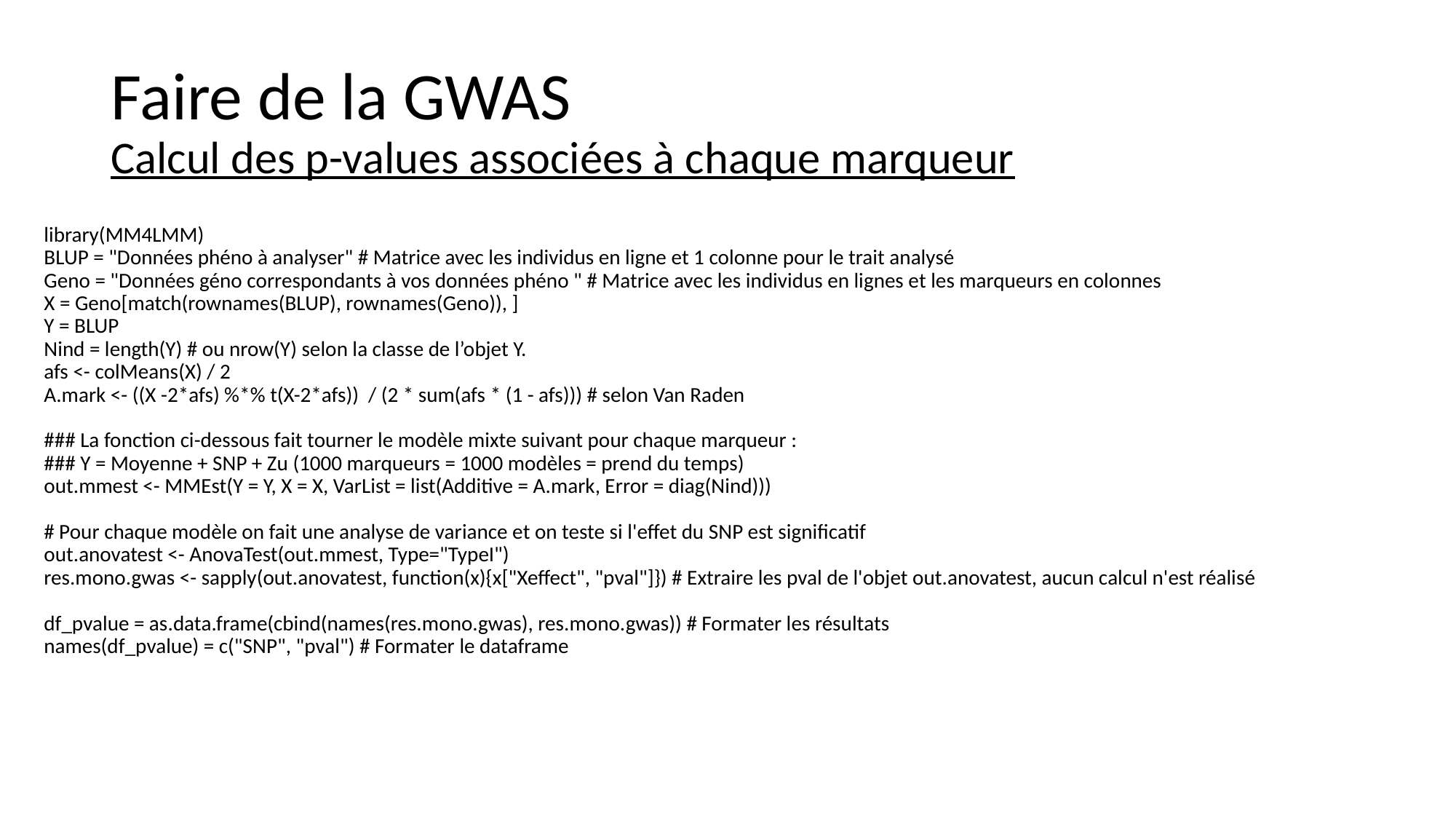

# Faire de la GWAS
Calcul des p-values associées à chaque marqueur
library(MM4LMM)
BLUP = "Données phéno à analyser" # Matrice avec les individus en ligne et 1 colonne pour le trait analysé
Geno = "Données géno correspondants à vos données phéno " # Matrice avec les individus en lignes et les marqueurs en colonnes
X = Geno[match(rownames(BLUP), rownames(Geno)), ]
Y = BLUP
Nind = length(Y) # ou nrow(Y) selon la classe de l’objet Y.
afs <- colMeans(X) / 2
A.mark <- ((X -2*afs) %*% t(X-2*afs))  / (2 * sum(afs * (1 - afs))) # selon Van Raden

### La fonction ci-dessous fait tourner le modèle mixte suivant pour chaque marqueur :
### Y = Moyenne + SNP + Zu (1000 marqueurs = 1000 modèles = prend du temps)
out.mmest <- MMEst(Y = Y, X = X, VarList = list(Additive = A.mark, Error = diag(Nind)))

# Pour chaque modèle on fait une analyse de variance et on teste si l'effet du SNP est significatif
out.anovatest <- AnovaTest(out.mmest, Type="TypeI")
res.mono.gwas <- sapply(out.anovatest, function(x){x["Xeffect", "pval"]}) # Extraire les pval de l'objet out.anovatest, aucun calcul n'est réalisé

df_pvalue = as.data.frame(cbind(names(res.mono.gwas), res.mono.gwas)) # Formater les résultats
names(df_pvalue) = c("SNP", "pval") # Formater le dataframe